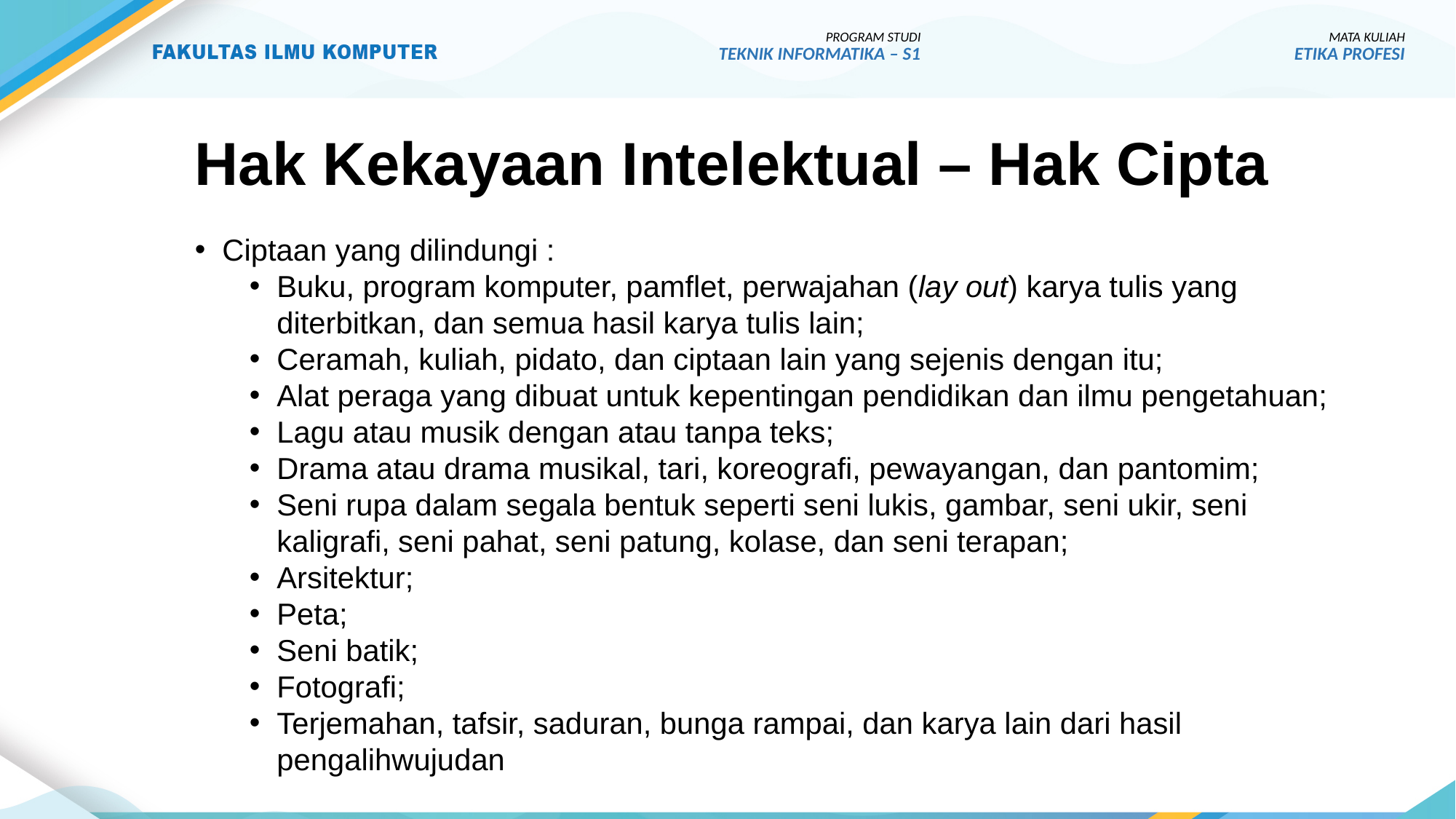

PROGRAM STUDI
TEKNIK INFORMATIKA – S1
MATA KULIAH
ETIKA PROFESI
# Hak Kekayaan Intelektual – Hak Cipta
Ciptaan yang dilindungi :
Buku, program komputer, pamflet, perwajahan (lay out) karya tulis yang diterbitkan, dan semua hasil karya tulis lain;
Ceramah, kuliah, pidato, dan ciptaan lain yang sejenis dengan itu;
Alat peraga yang dibuat untuk kepentingan pendidikan dan ilmu pengetahuan;
Lagu atau musik dengan atau tanpa teks;
Drama atau drama musikal, tari, koreografi, pewayangan, dan pantomim;
Seni rupa dalam segala bentuk seperti seni lukis, gambar, seni ukir, seni kaligrafi, seni pahat, seni patung, kolase, dan seni terapan;
Arsitektur;
Peta;
Seni batik;
Fotografi;
Terjemahan, tafsir, saduran, bunga rampai, dan karya lain dari hasil pengalihwujudan